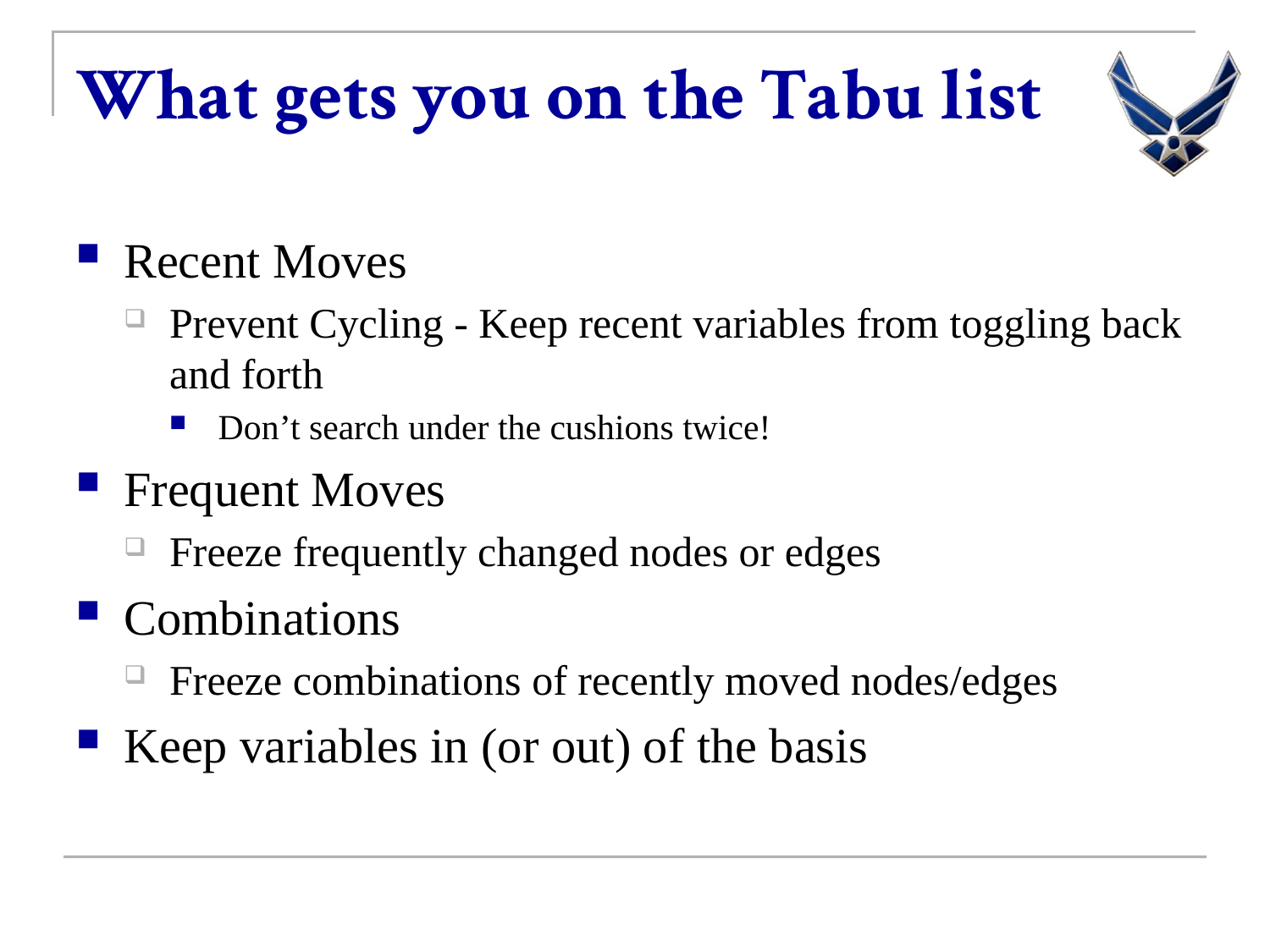

# What gets you on the Tabu list
Recent Moves
Prevent Cycling - Keep recent variables from toggling back and forth
Don’t search under the cushions twice!
Frequent Moves
Freeze frequently changed nodes or edges
Combinations
Freeze combinations of recently moved nodes/edges
Keep variables in (or out) of the basis